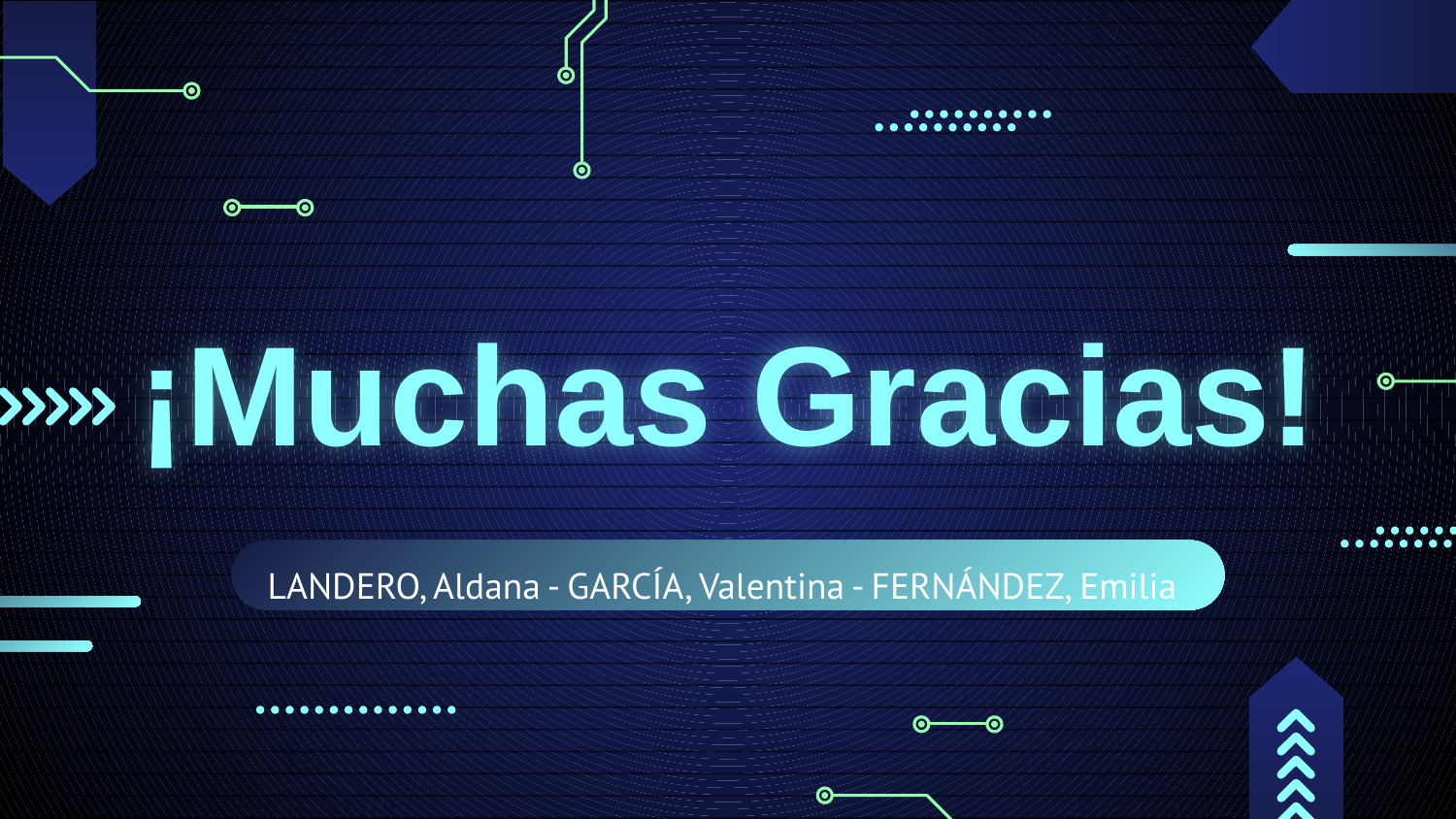

# ¡Muchas Gracias!

LANDERO, Aldana - GARCÍA, Valentina - FERNÁNDEZ, Emilia